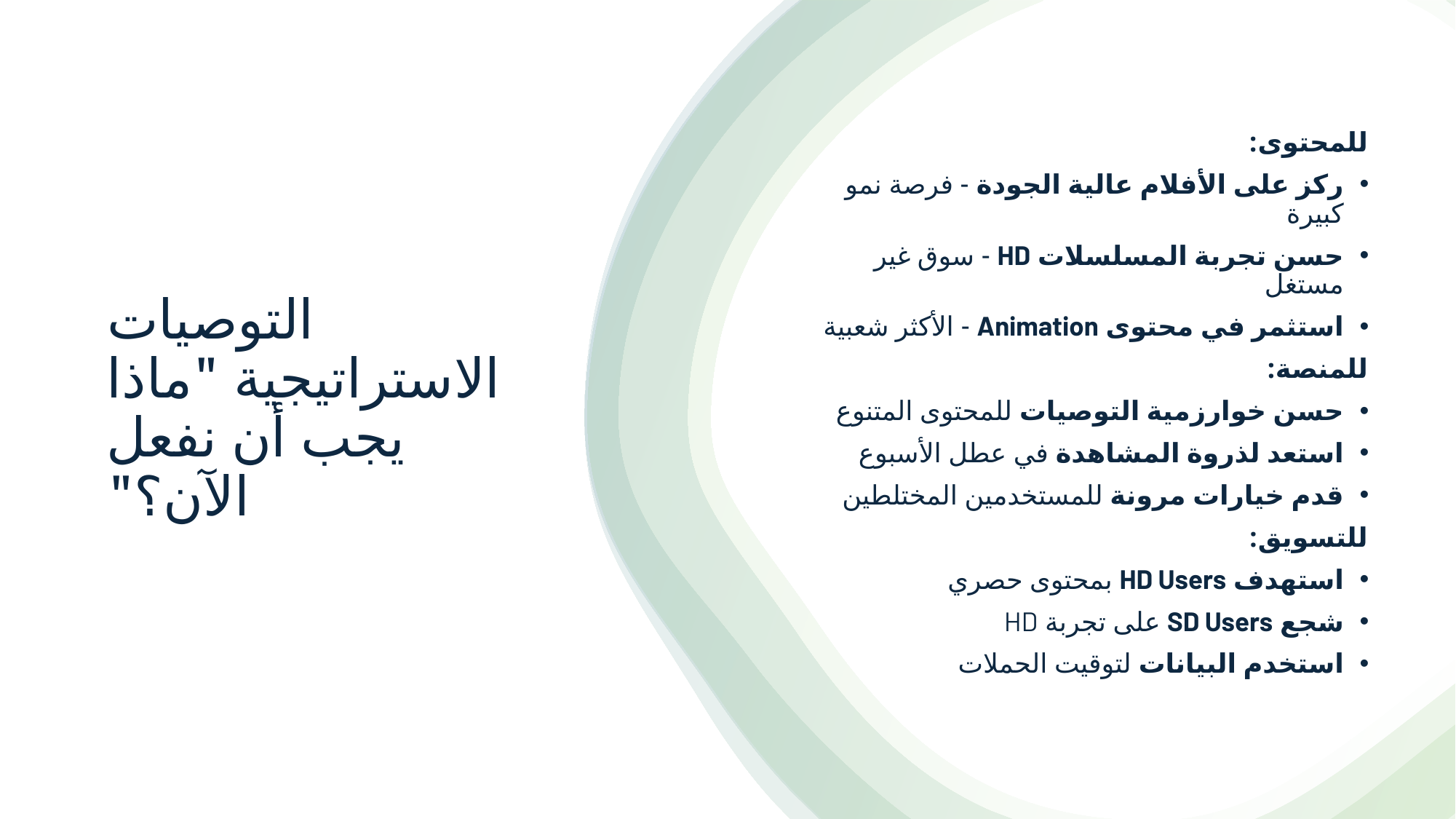

للمحتوى:
ركز على الأفلام عالية الجودة - فرصة نمو كبيرة
حسن تجربة المسلسلات HD - سوق غير مستغل
استثمر في محتوى Animation - الأكثر شعبية
للمنصة:
حسن خوارزمية التوصيات للمحتوى المتنوع
استعد لذروة المشاهدة في عطل الأسبوع
قدم خيارات مرونة للمستخدمين المختلطين
للتسويق:
استهدف HD Users بمحتوى حصري
شجع SD Users على تجربة HD
استخدم البيانات لتوقيت الحملات

# التوصيات الاستراتيجية "ماذا يجب أن نفعل الآن؟"